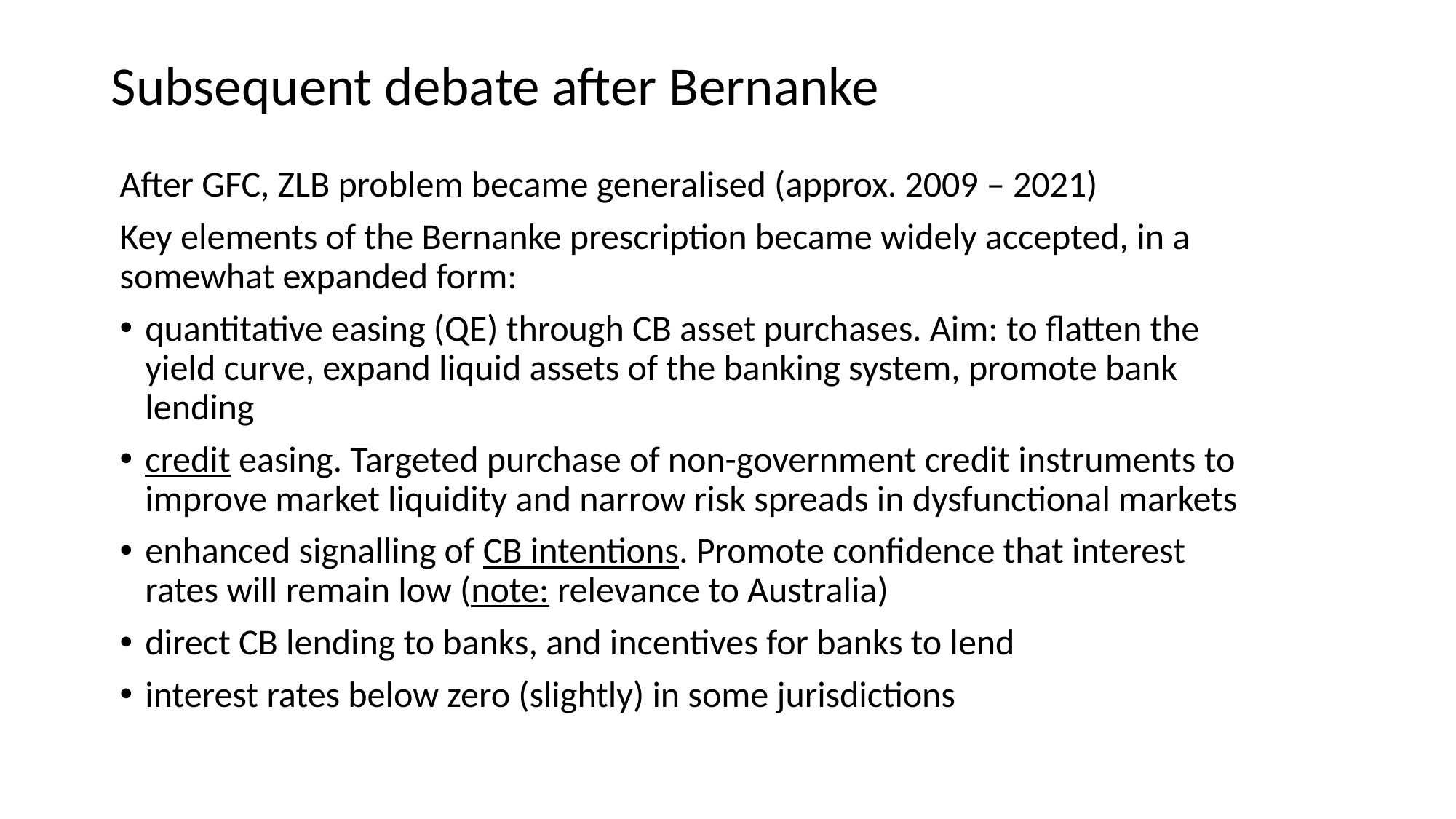

# Subsequent debate after Bernanke
After GFC, ZLB problem became generalised (approx. 2009 – 2021)
Key elements of the Bernanke prescription became widely accepted, in a somewhat expanded form:
quantitative easing (QE) through CB asset purchases. Aim: to flatten the yield curve, expand liquid assets of the banking system, promote bank lending
credit easing. Targeted purchase of non-government credit instruments to improve market liquidity and narrow risk spreads in dysfunctional markets
enhanced signalling of CB intentions. Promote confidence that interest rates will remain low (note: relevance to Australia)
direct CB lending to banks, and incentives for banks to lend
interest rates below zero (slightly) in some jurisdictions